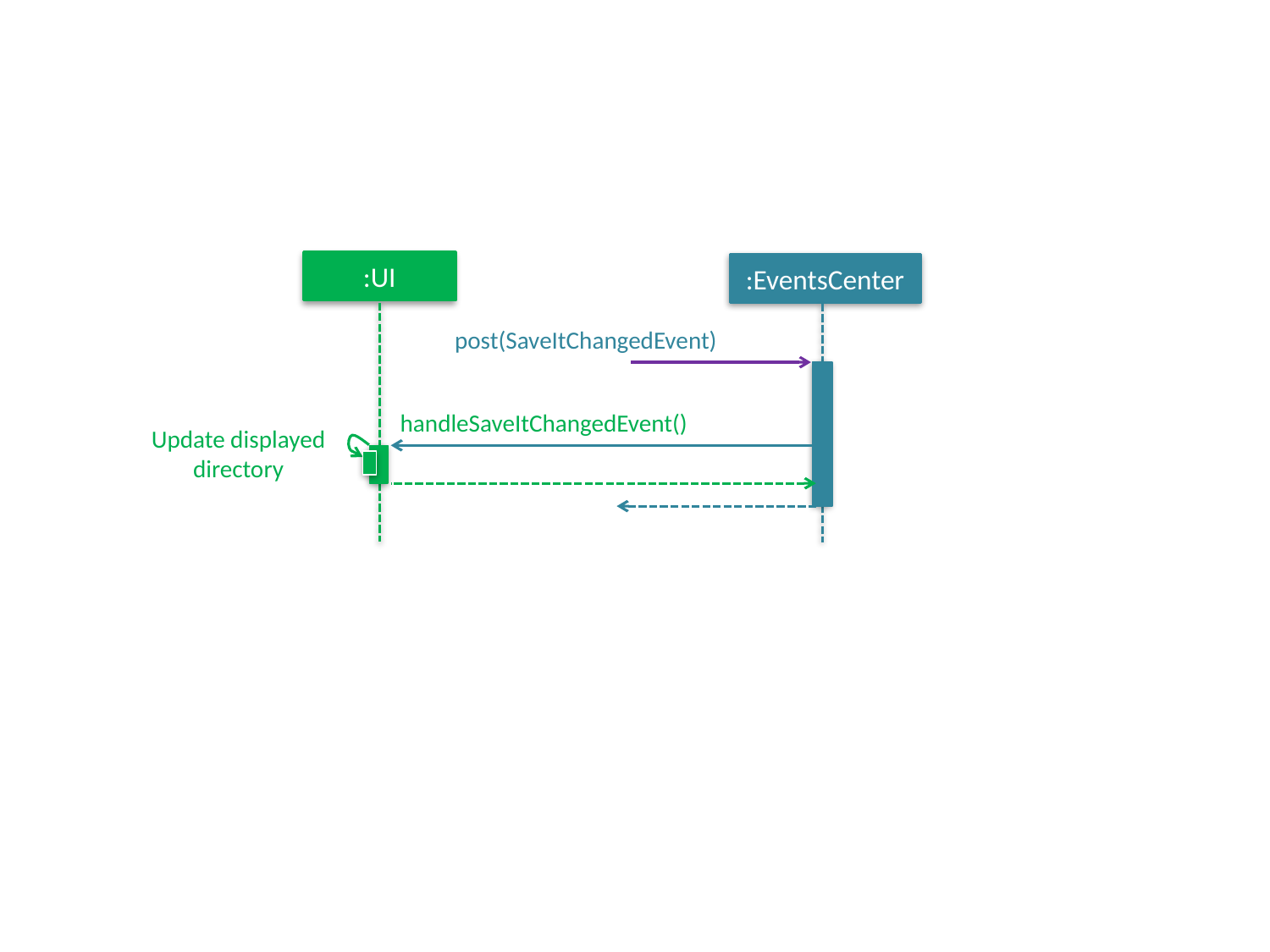

:UI
:EventsCenter
post(SaveItChangedEvent)

handleSaveItChangedEvent()
Update displayed directory